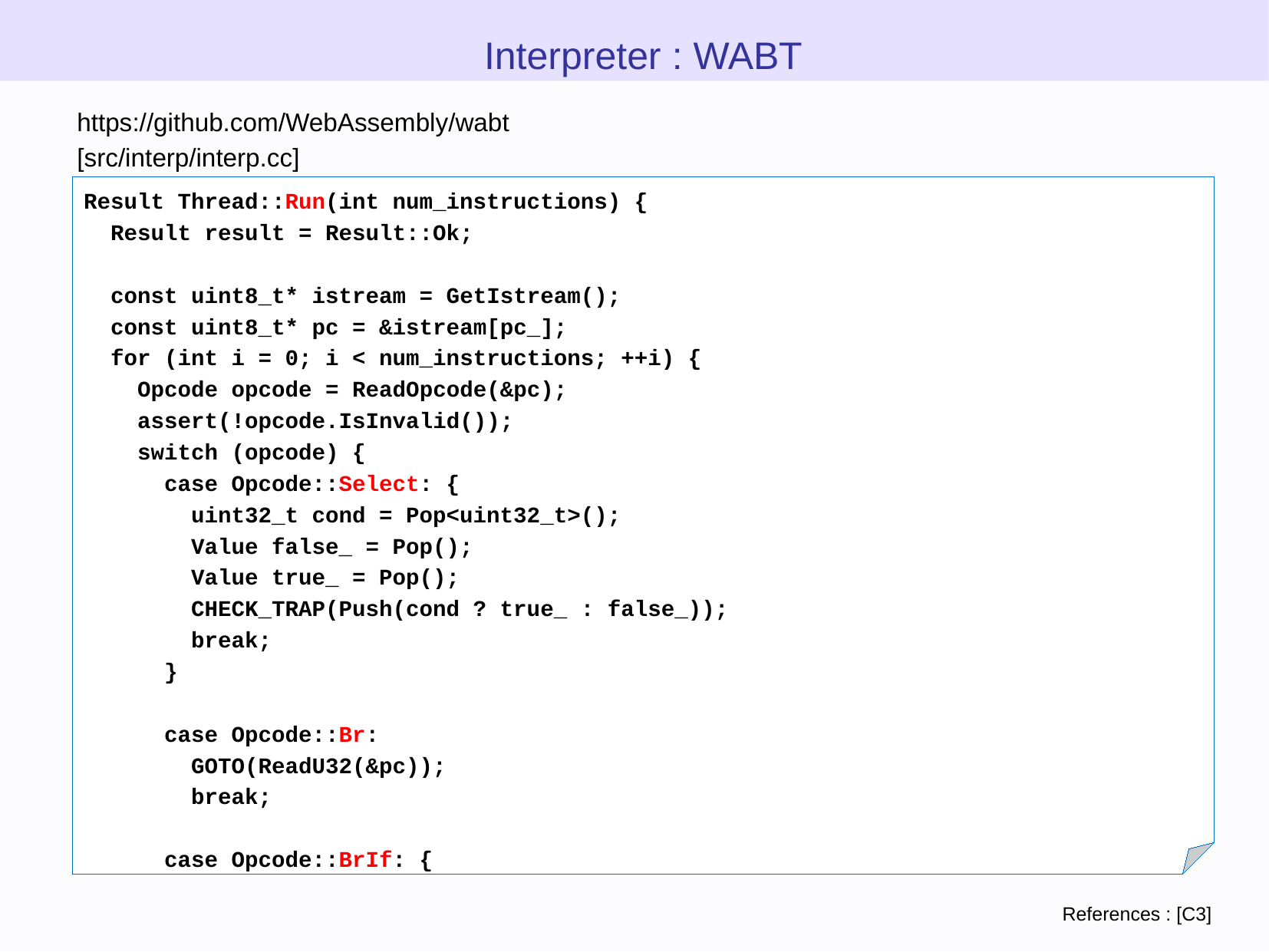

Interpreter : WABT
https://github.com/WebAssembly/wabt
[src/interp/interp.cc]
Result Thread::Run(int num_instructions) {
  Result result = Result::Ok;

  const uint8_t* istream = GetIstream();
  const uint8_t* pc = &istream[pc_];
  for (int i = 0; i < num_instructions; ++i) {
    Opcode opcode = ReadOpcode(&pc);
    assert(!opcode.IsInvalid());
    switch (opcode) {
      case Opcode::Select: {
        uint32_t cond = Pop<uint32_t>();
        Value false_ = Pop();
        Value true_ = Pop();
        CHECK_TRAP(Push(cond ? true_ : false_));
        break;
      }

      case Opcode::Br:
        GOTO(ReadU32(&pc));
        break;

      case Opcode::BrIf: {
References : [C3]